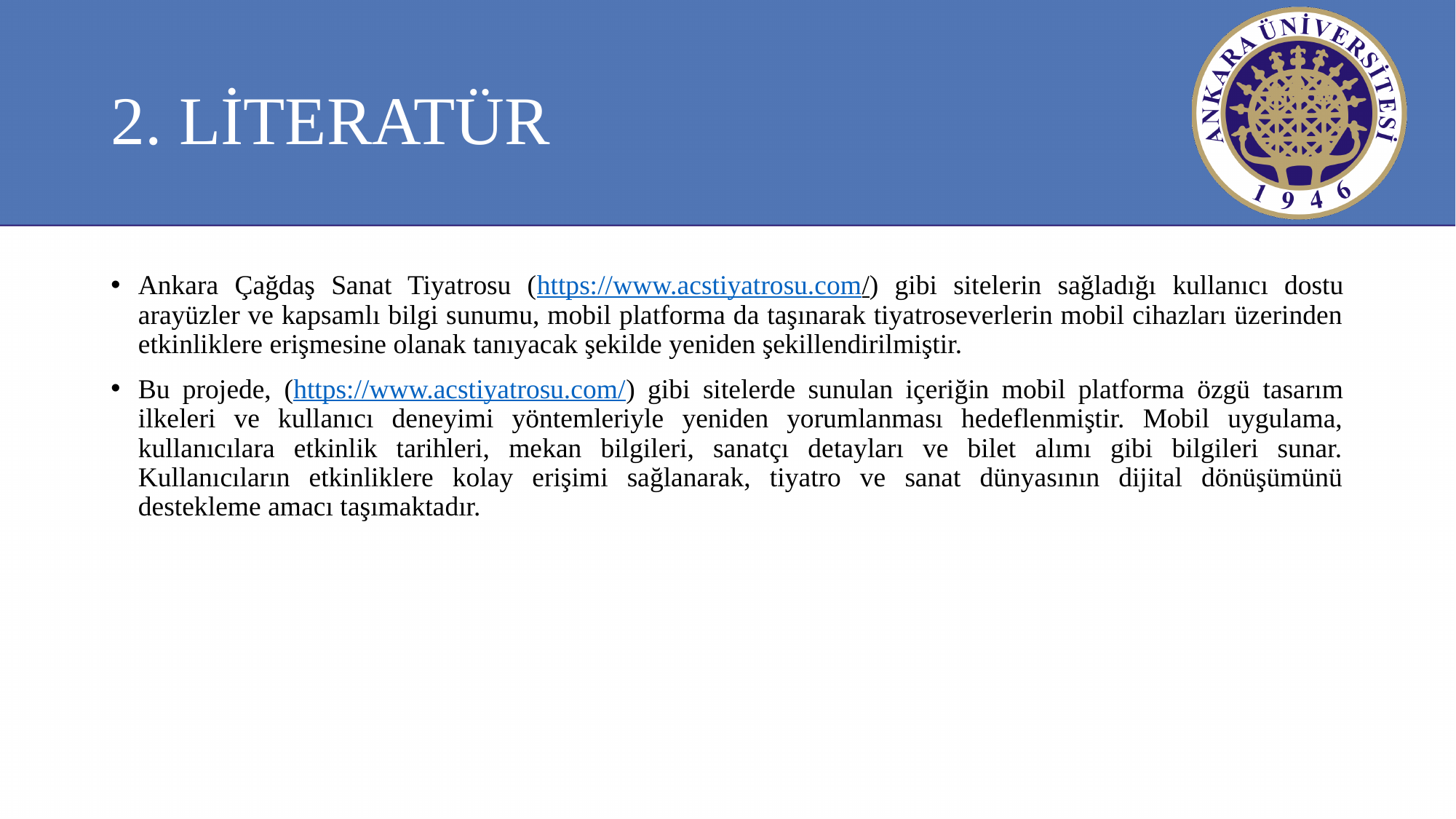

# 2. LİTERATÜR
Ankara Çağdaş Sanat Tiyatrosu (https://www.acstiyatrosu.com/) gibi sitelerin sağladığı kullanıcı dostu arayüzler ve kapsamlı bilgi sunumu, mobil platforma da taşınarak tiyatroseverlerin mobil cihazları üzerinden etkinliklere erişmesine olanak tanıyacak şekilde yeniden şekillendirilmiştir.
Bu projede, (https://www.acstiyatrosu.com/) gibi sitelerde sunulan içeriğin mobil platforma özgü tasarım ilkeleri ve kullanıcı deneyimi yöntemleriyle yeniden yorumlanması hedeflenmiştir. Mobil uygulama, kullanıcılara etkinlik tarihleri, mekan bilgileri, sanatçı detayları ve bilet alımı gibi bilgileri sunar. Kullanıcıların etkinliklere kolay erişimi sağlanarak, tiyatro ve sanat dünyasının dijital dönüşümünü destekleme amacı taşımaktadır.